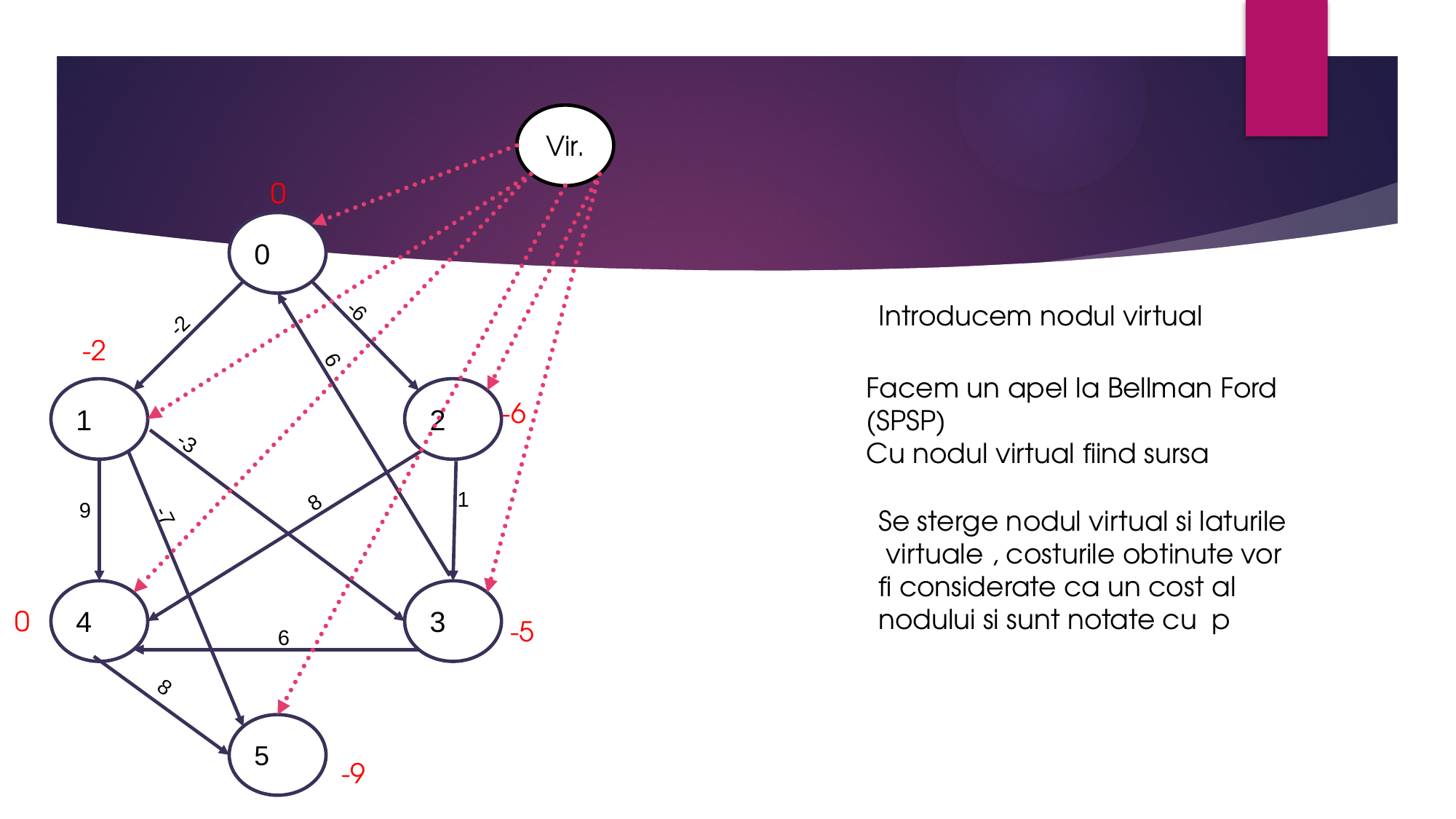

Vir.
0
0
-2
Introducem nodul virtual
-6
-2
6
Facem un apel la Bellman Ford  (SPSP)
Cu nodul virtual fiind sursa
1
2
-6
-3
8
1
9
Se sterge nodul virtual si laturile  virtuale , costurile obtinute vor fi considerate ca un cost al nodului si sunt notate cu  p
-7
4
3
0
-5
6
8
5
-9